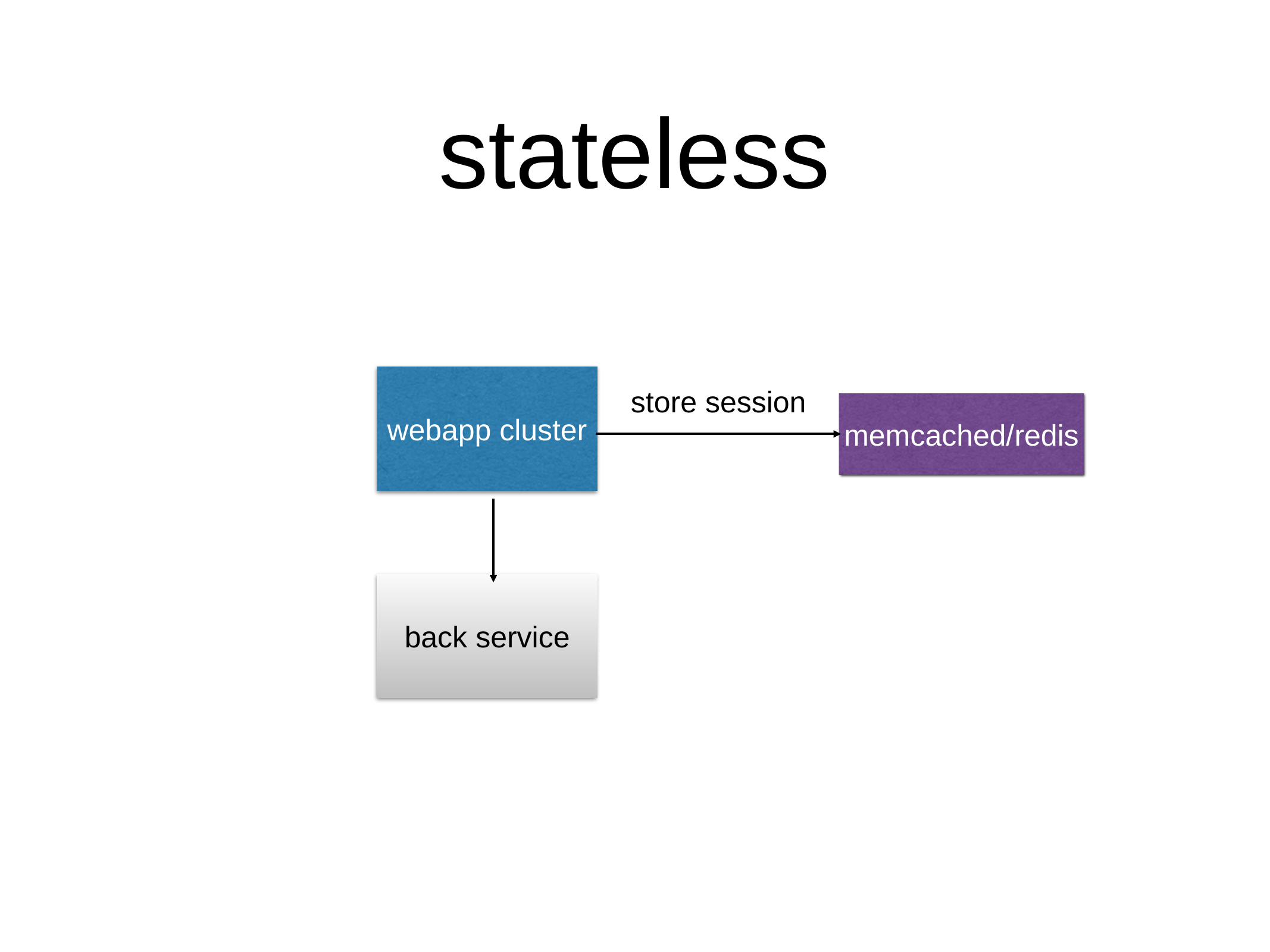

# stateless
webapp cluster
store session
memcached/redis

back service
16